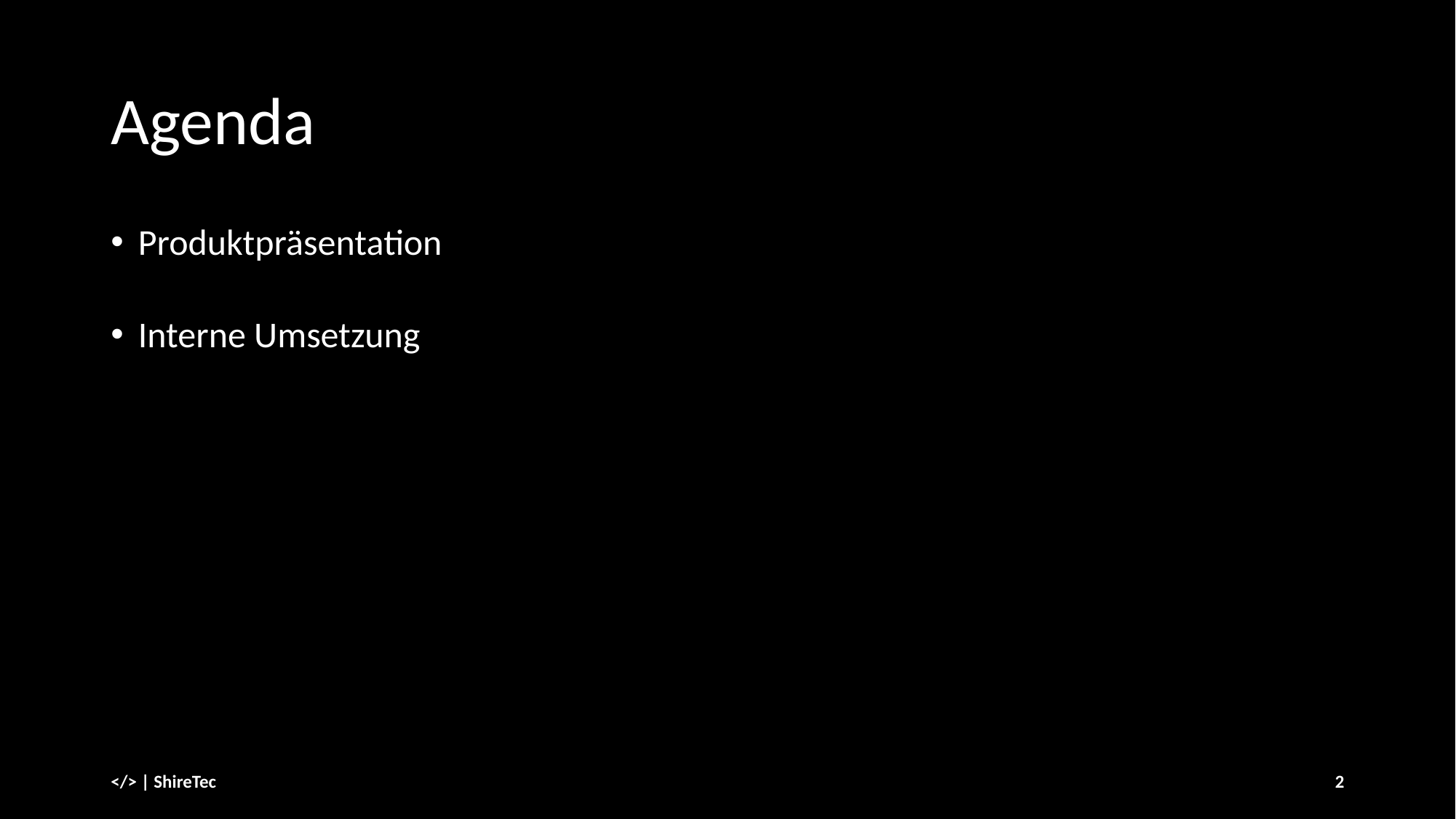

# Agenda
Produktpräsentation

Interne Umsetzung
</> | ShireTec
2